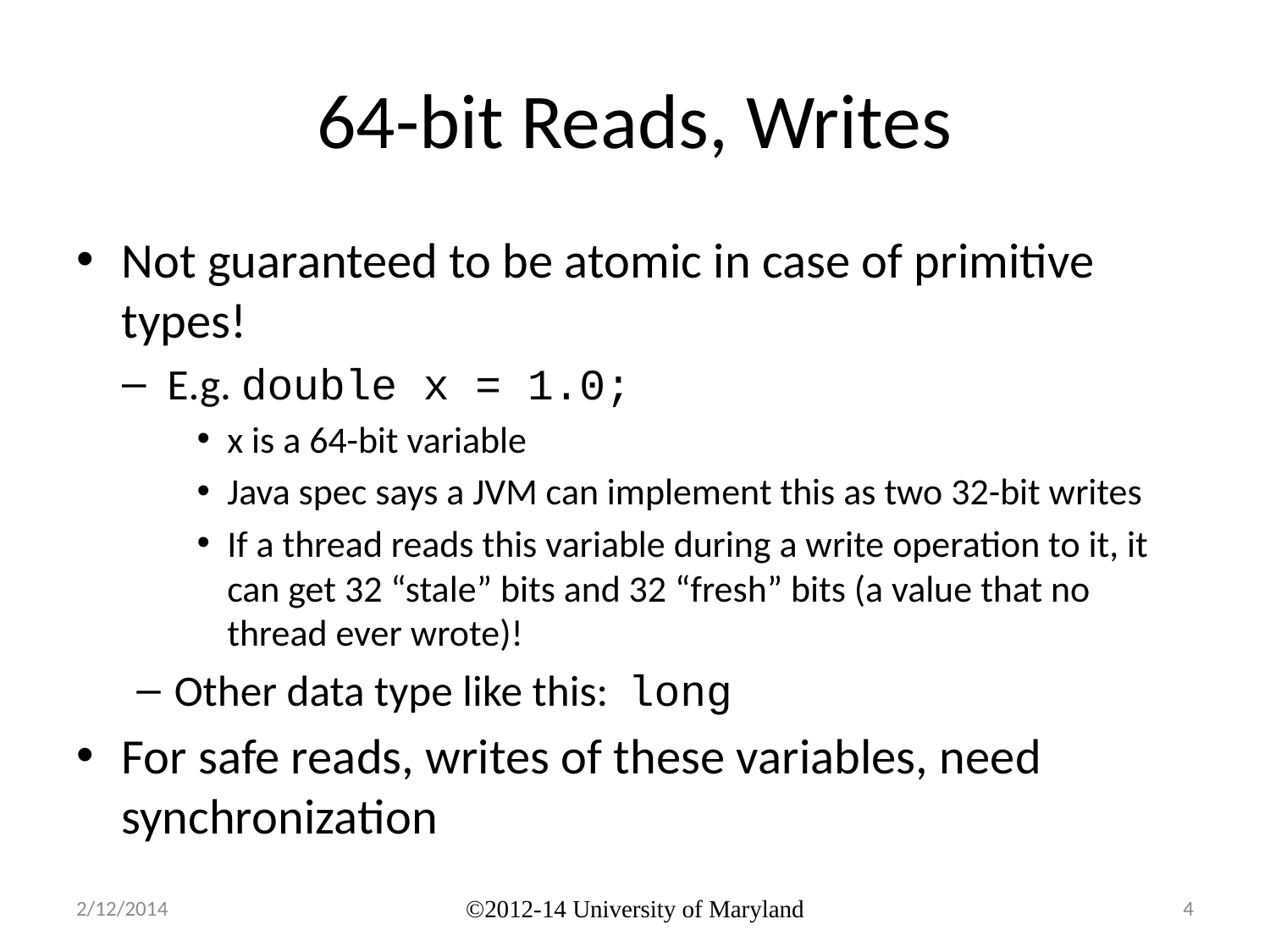

# 64-bit Reads, Writes
Not guaranteed to be atomic in case of primitive types!
E.g. double x = 1.0;
x is a 64-bit variable
Java spec says a JVM can implement this as two 32-bit writes
If a thread reads this variable during a write operation to it, it can get 32 “stale” bits and 32 “fresh” bits (a value that no thread ever wrote)!
Other data type like this:  long
For safe reads, writes of these variables, need synchronization

2/12/2014
©2012-14 University of Maryland
4